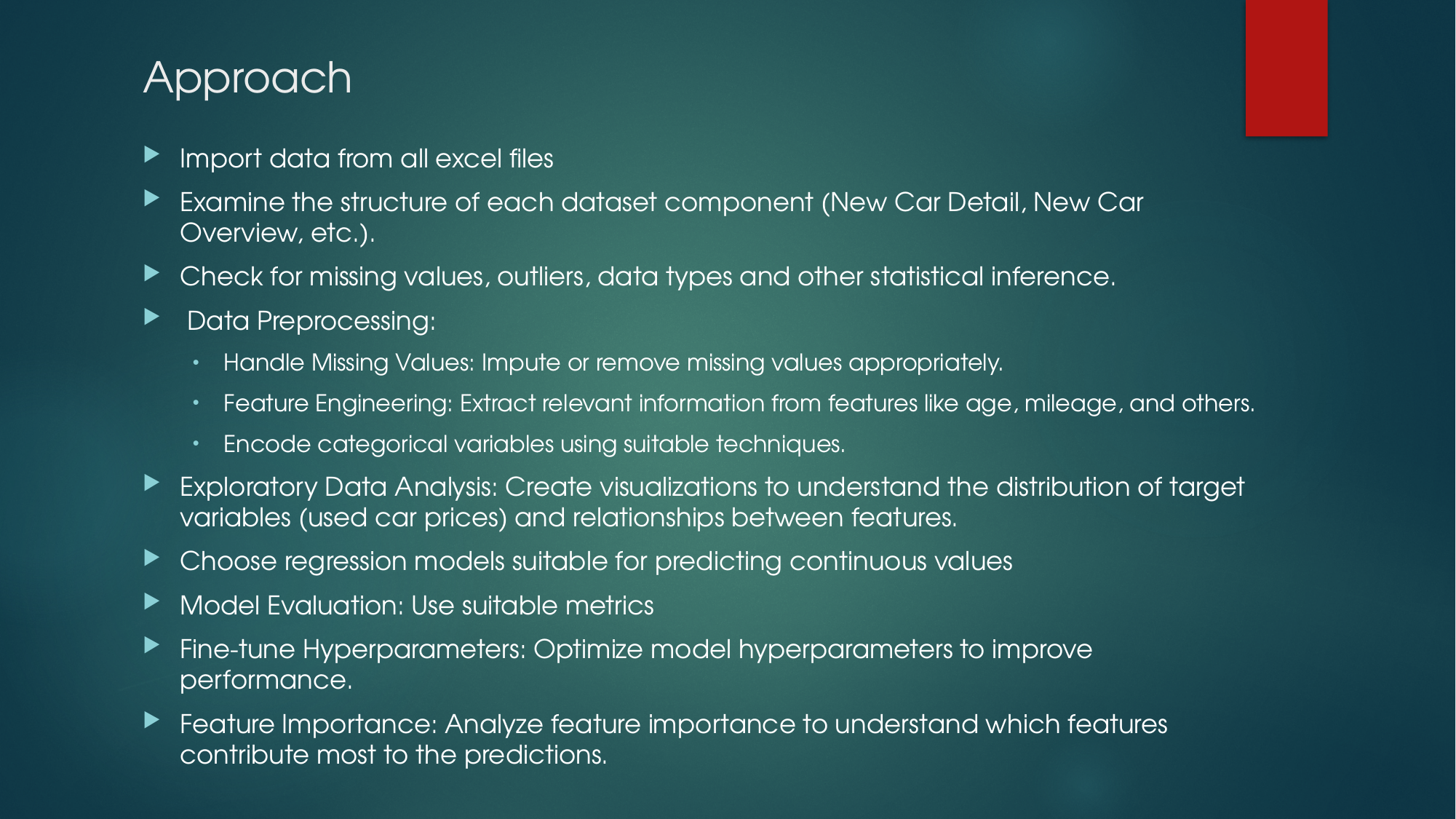

# Approach
Import data from all excel files
Examine the structure of each dataset component (New Car Detail, New Car Overview, etc.).
Check for missing values, outliers, data types and other statistical inference.
 Data Preprocessing:
Handle Missing Values: Impute or remove missing values appropriately.
Feature Engineering: Extract relevant information from features like age, mileage, and others.
Encode categorical variables using suitable techniques.
Exploratory Data Analysis: Create visualizations to understand the distribution of target variables (used car prices) and relationships between features.
Choose regression models suitable for predicting continuous values
Model Evaluation: Use suitable metrics
Fine-tune Hyperparameters: Optimize model hyperparameters to improve performance.
Feature Importance: Analyze feature importance to understand which features contribute most to the predictions.